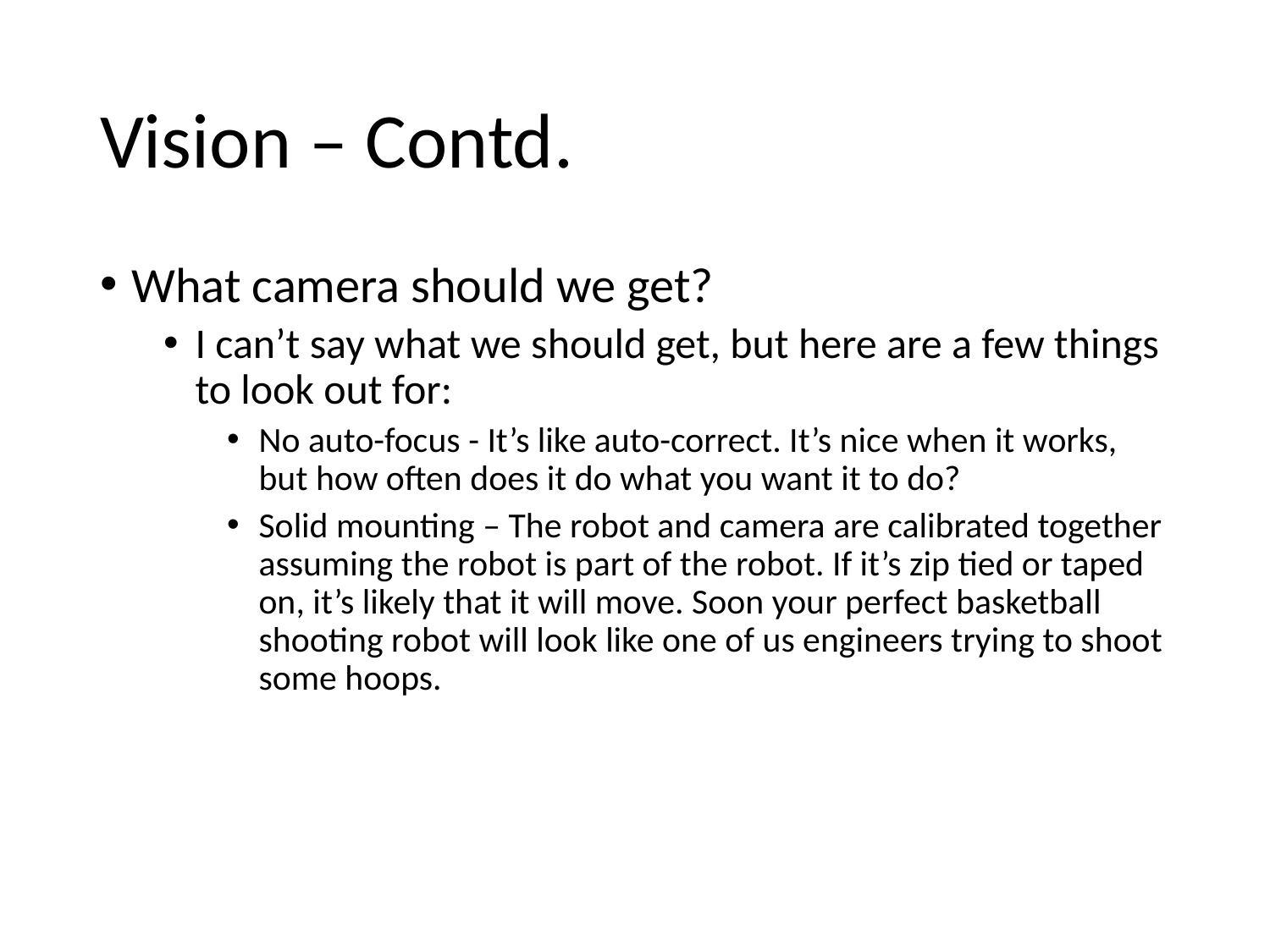

# Vision – Contd.
What camera should we get?
I can’t say what we should get, but here are a few things to look out for:
No auto-focus - It’s like auto-correct. It’s nice when it works, but how often does it do what you want it to do?
Solid mounting – The robot and camera are calibrated together assuming the robot is part of the robot. If it’s zip tied or taped on, it’s likely that it will move. Soon your perfect basketball shooting robot will look like one of us engineers trying to shoot some hoops.